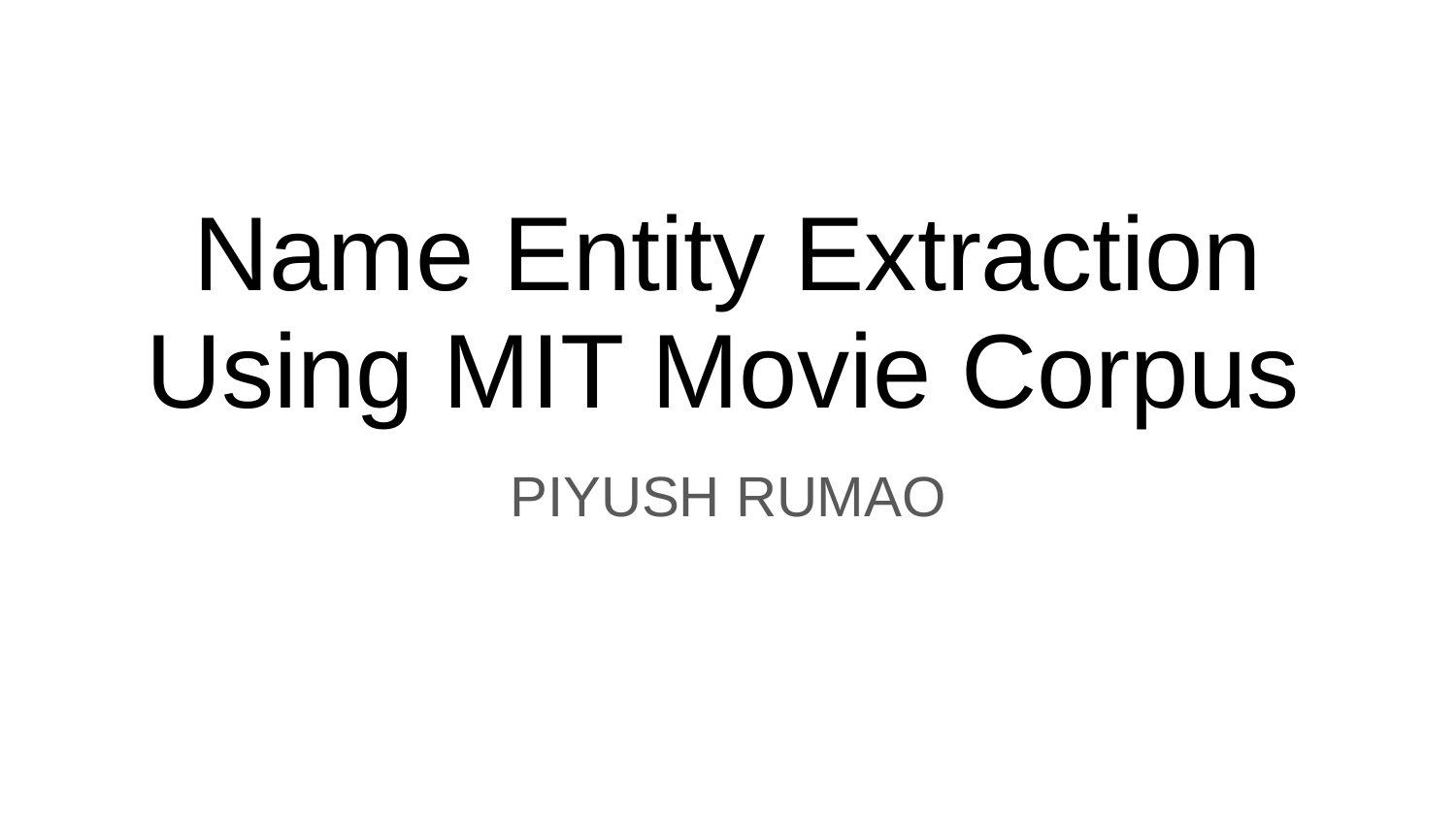

# Name Entity Extraction Using MIT Movie Corpus
PIYUSH RUMAO